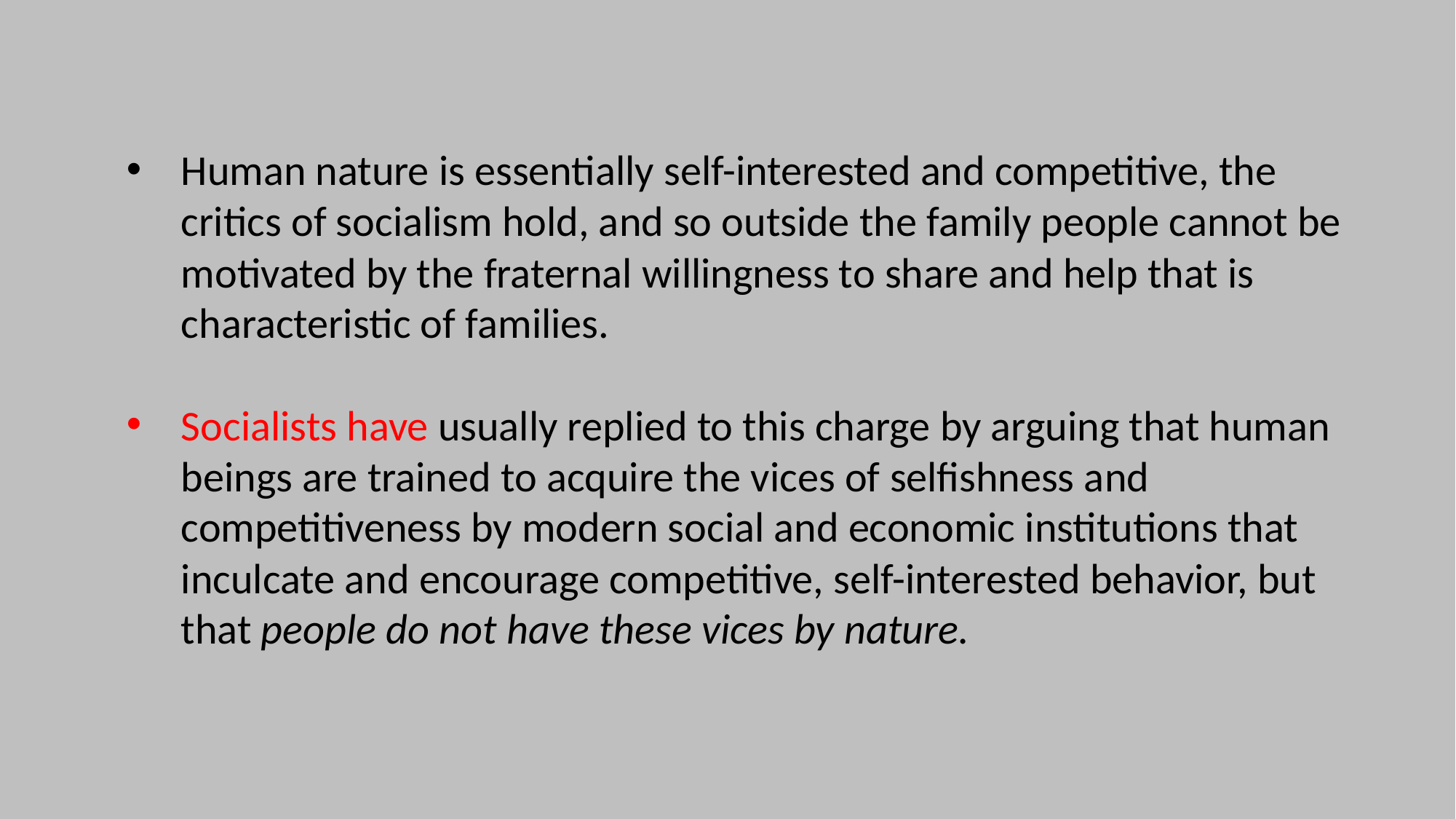

Human nature is essentially self-interested and competitive, the critics of socialism hold, and so outside the family people cannot be motivated by the fraternal willingness to share and help that is characteristic of families.

Socialists have usually replied to this charge by arguing that human beings are trained to acquire the vices of selfishness and competitiveness by modern social and economic institutions that inculcate and encourage competitive, self-interested behavior, but that people do not have these vices by nature.